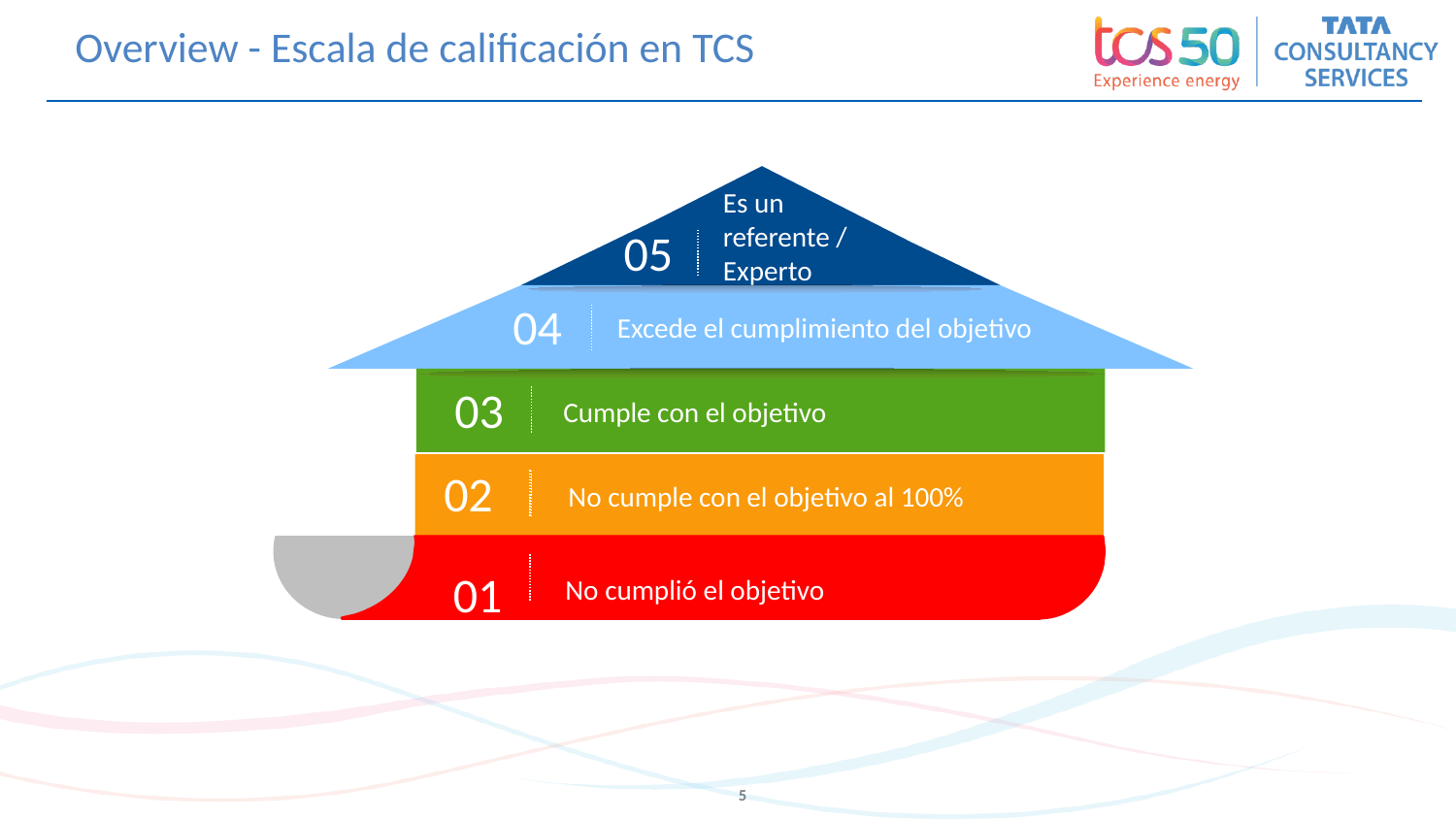

# Overview - Escala de calificación en TCS

Es un referente / Experto
05

04
Excede el cumplimiento del objetivo

03
Cumple con el objetivo
                      No cumple con el objetivo al 100%
02

01
No cumplió el objetivo